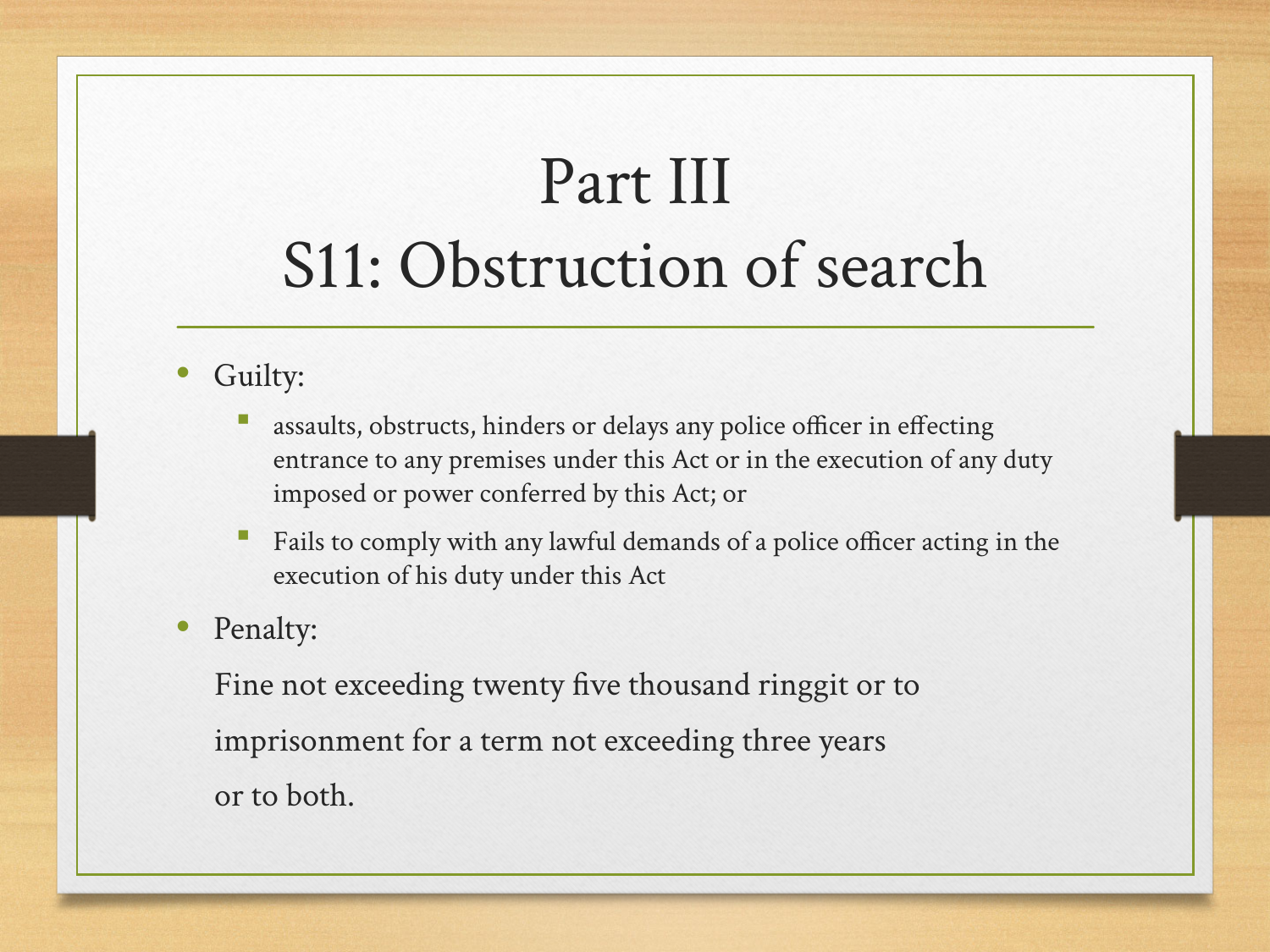

# Part III S11: Obstruction of search
Guilty:
assaults, obstructs, hinders or delays any police officer in effecting entrance to any premises under this Act or in the execution of any duty imposed or power conferred by this Act; or
Fails to comply with any lawful demands of a police officer acting in the execution of his duty under this Act
Penalty:
     Fine not exceeding twenty five thousand ringgit or to
     imprisonment for a term not exceeding three years
     or to both.